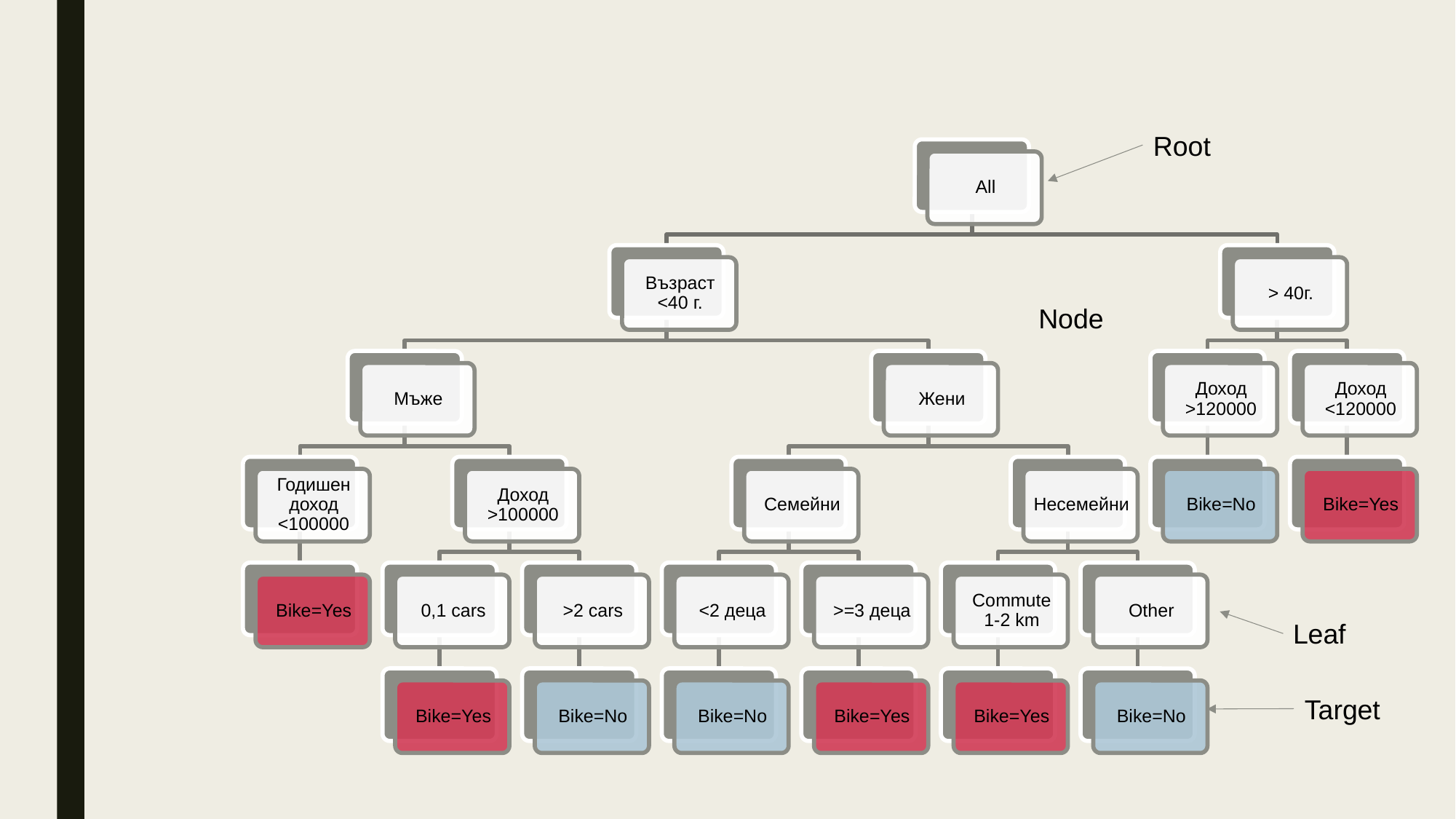

All
Възраст <40 г.
Мъже
Годишен доход <100000
Bike=Yes
Доход >100000
0,1 cars
Bike=Yes
>2 cars
Bike=No
Жени
Семейни
<2 деца
Bike=No
>=3 деца
Bike=Yes
Несемейни
Commute 1-2 km
Bike=Yes
Other
Bike=No
> 40г.
Доход >120000
Bike=No
Доход <120000
Bike=Yes
Root
Node
Leaf
Target